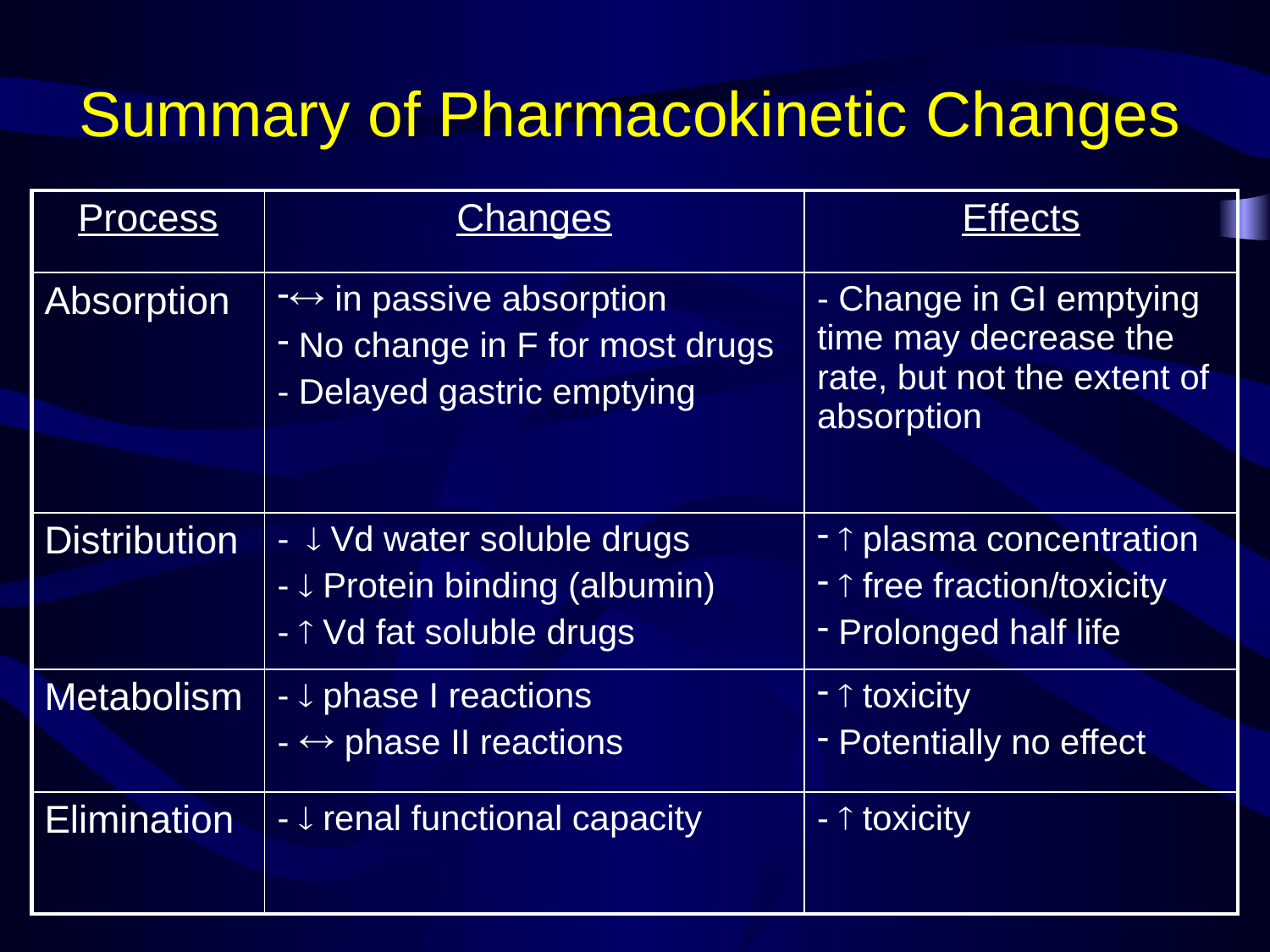

# Summary of Pharmacokinetic Changes
| Process | Changes | Effects |
| --- | --- | --- |
| Absorption | ↔ in passive absorption No change in F for most drugs - Delayed gastric emptying | - Change in GI emptying time may decrease the rate, but not the extent of absorption |
| Distribution | - ↓ Vd water soluble drugs - ↓ Protein binding (albumin) - ↑ Vd fat soluble drugs | ↑ plasma concentration ↑ free fraction/toxicity Prolonged half life |
| Metabolism | - ↓ phase I reactions - ↔ phase II reactions | ↑ toxicity Potentially no effect |
| Elimination | - ↓ renal functional capacity | - ↑ toxicity |